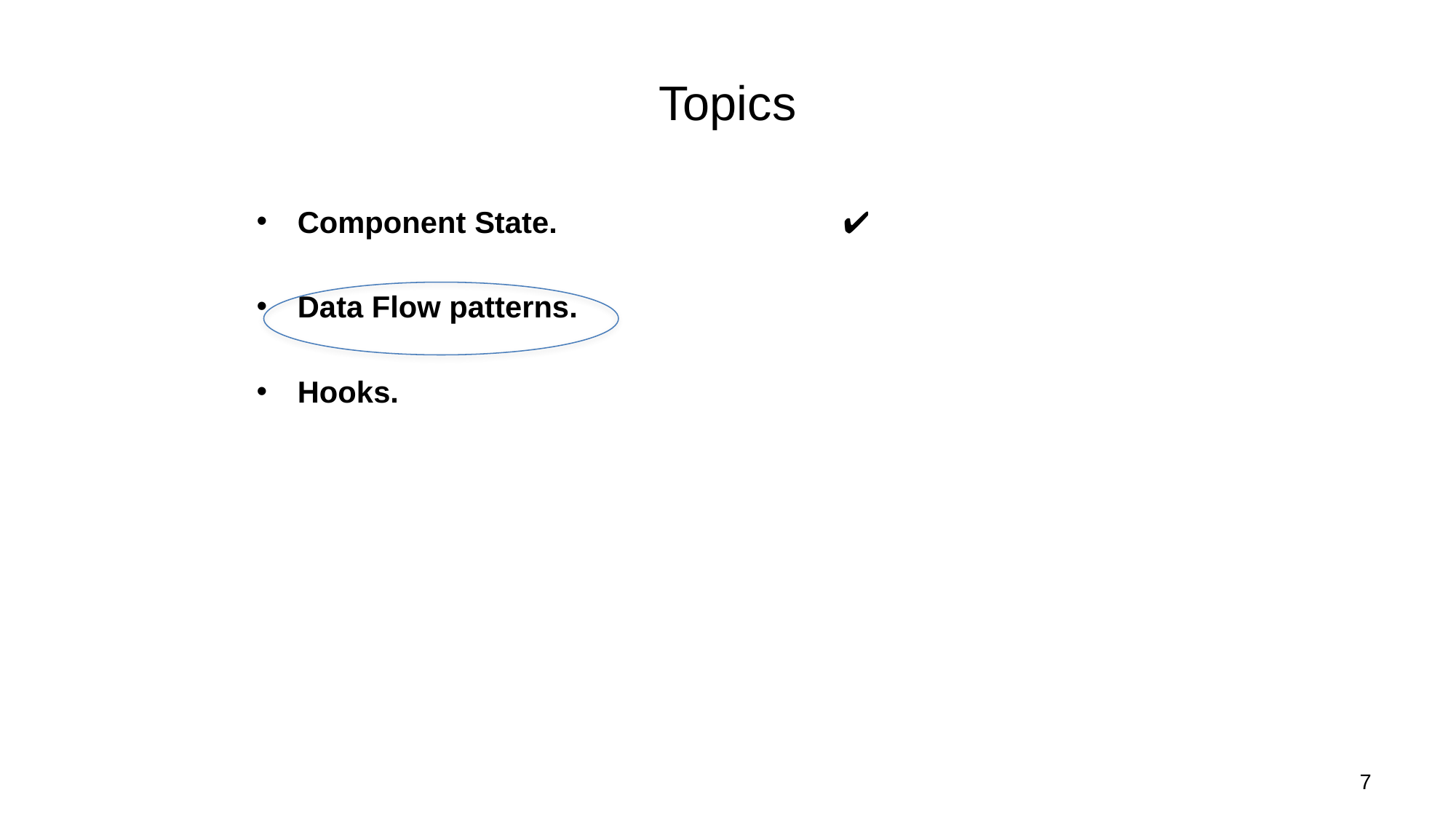

# Topics

Component State. 		 	✔

Data Flow patterns.

Hooks.

7